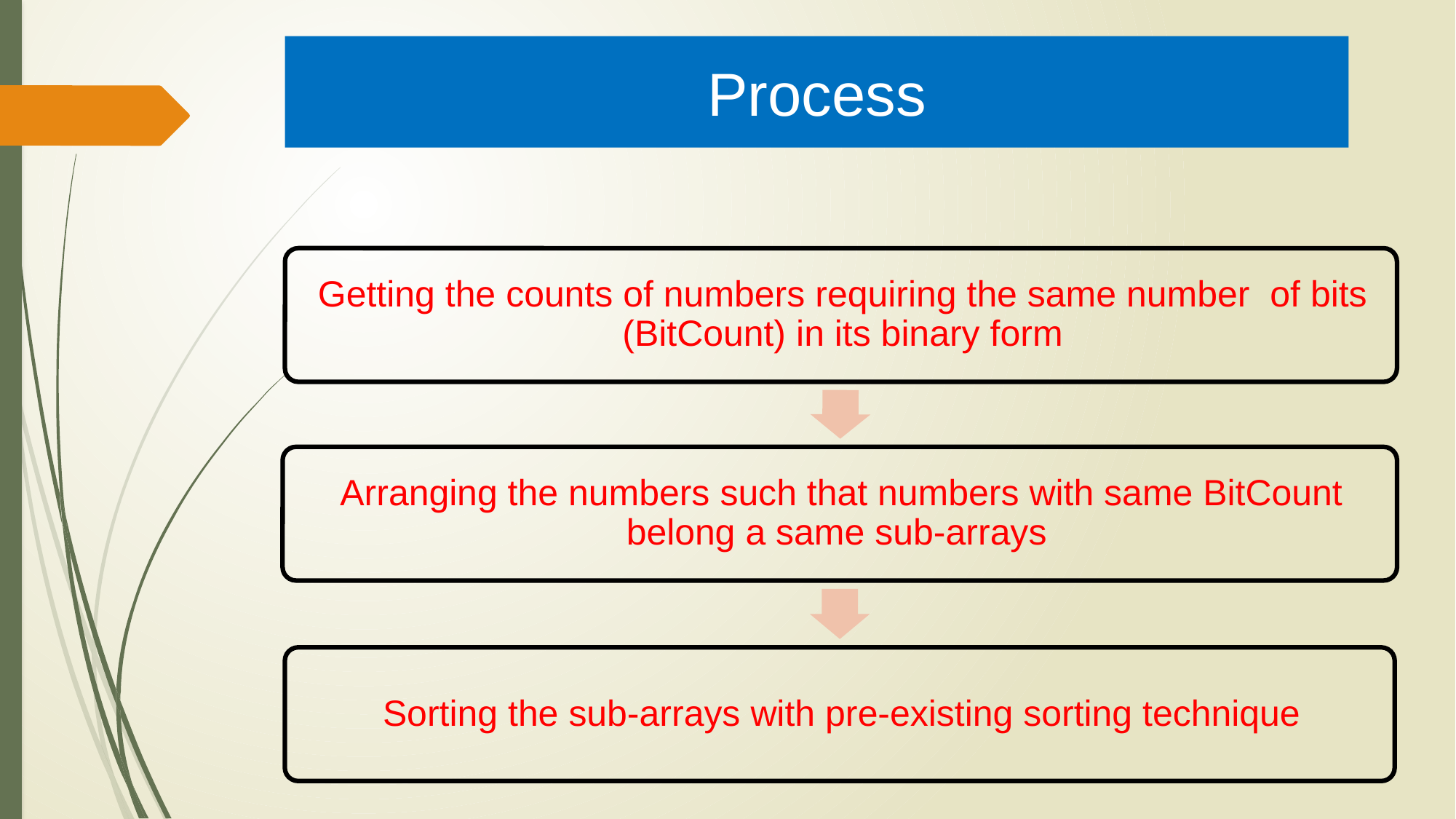

# Process
Getting the counts of numbers requiring the same number  of bits (BitCount) in its binary form

Arranging the numbers such that numbers with same BitCount belong a same sub-arrays

Sorting the sub-arrays with pre-existing sorting technique